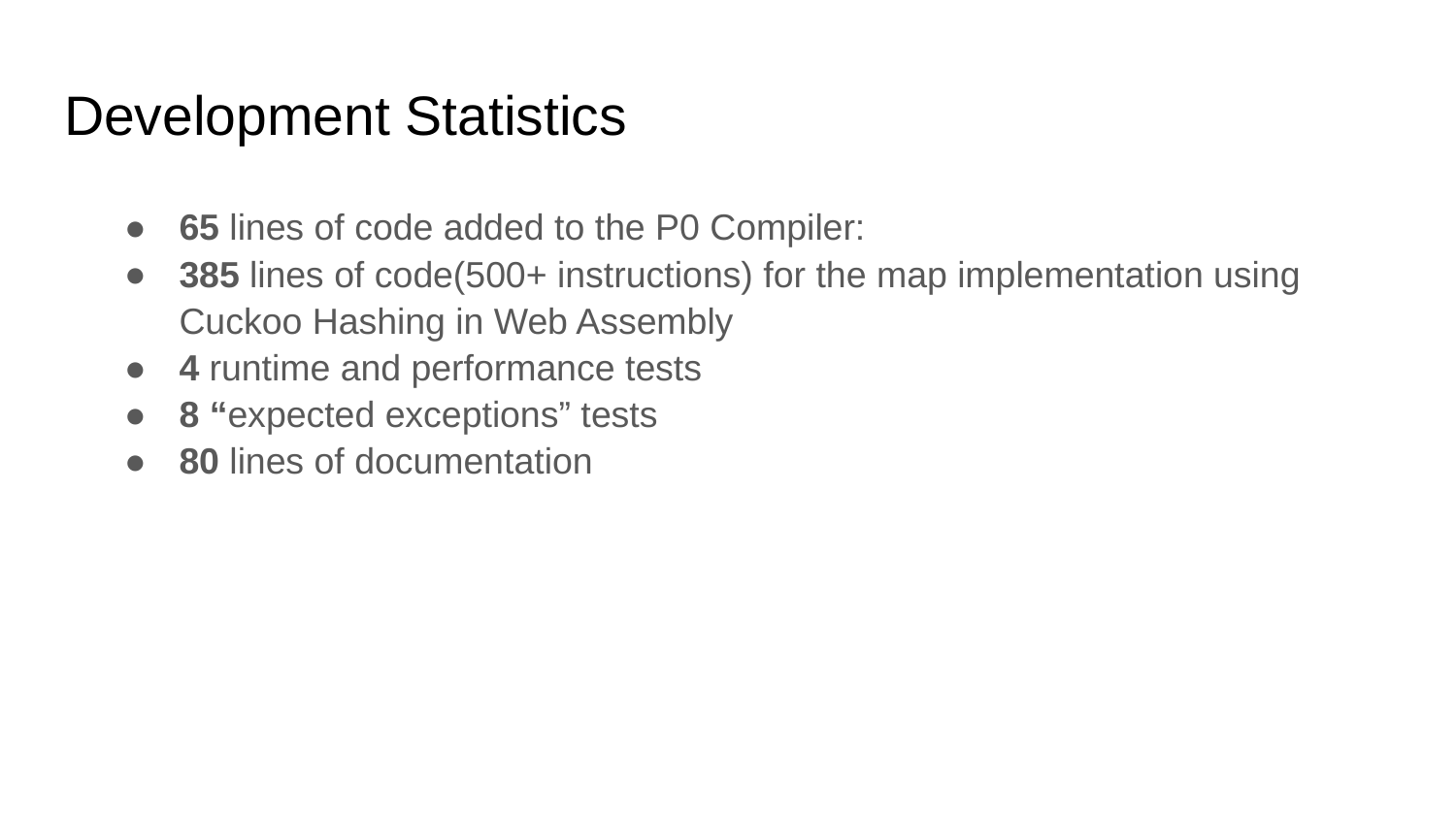

# Development Statistics
65 lines of code added to the P0 Compiler:
385 lines of code(500+ instructions) for the map implementation using Cuckoo Hashing in Web Assembly
4 runtime and performance tests
8 “expected exceptions” tests
80 lines of documentation